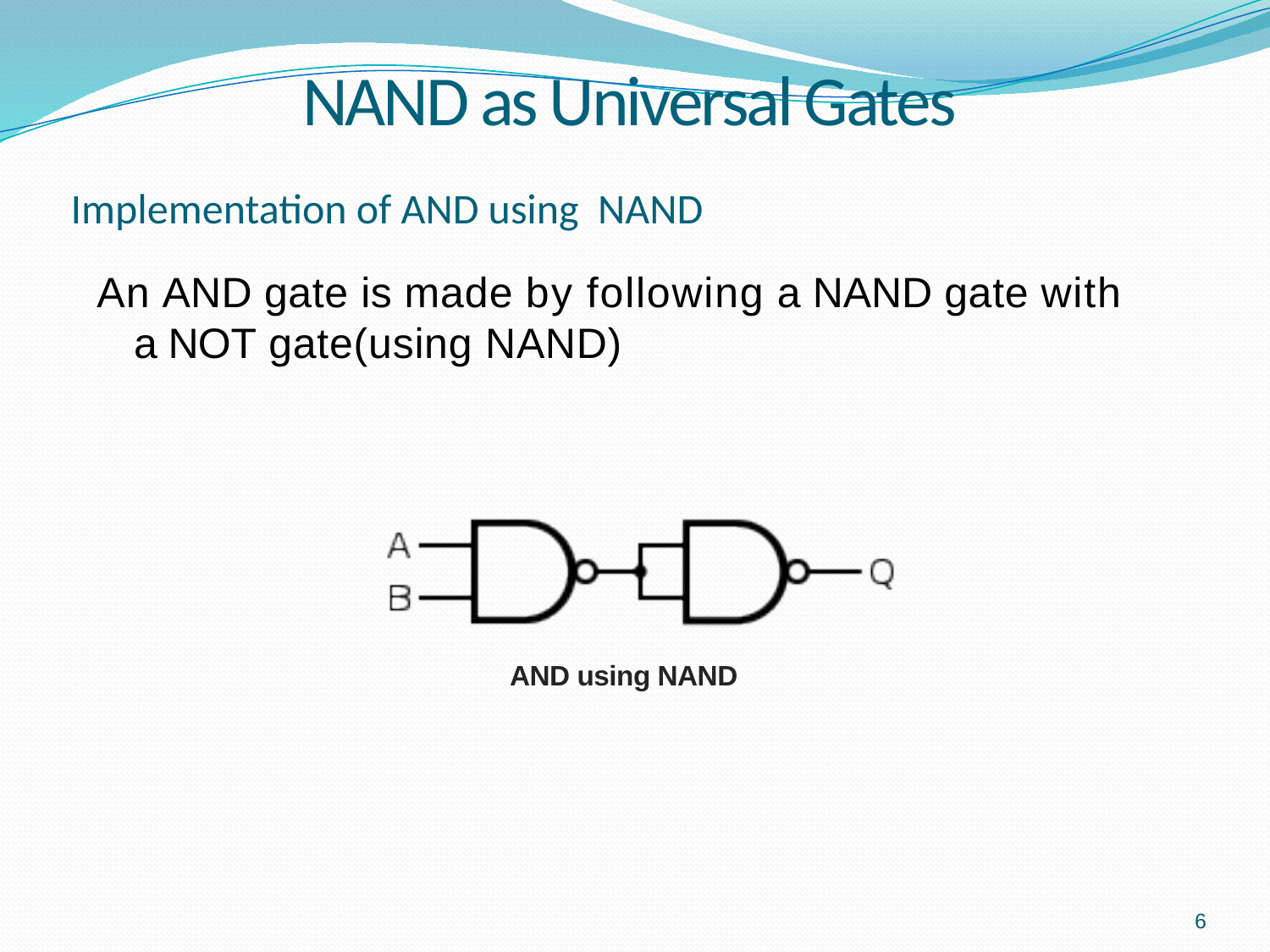

# NAND as Universal Gates

An AND gate is made by following a NAND gate with  a NOT gate(using NAND)
Implementation of AND using  NAND

AND using NAND
6